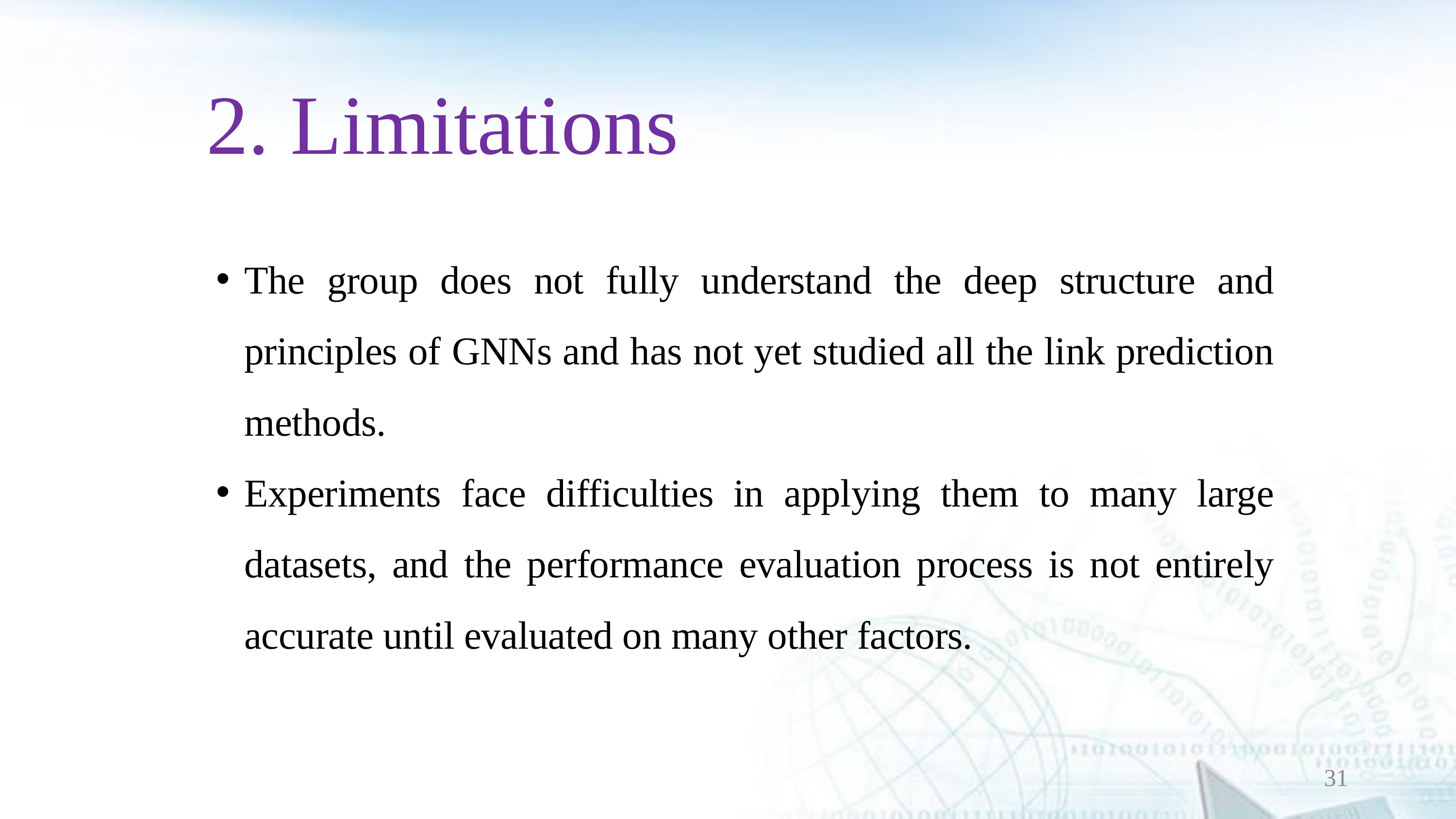

2. Limitations
The group does not fully understand the deep structure and principles of GNNs and has not yet studied all the link prediction methods.
Experiments face difficulties in applying them to many large datasets, and the performance evaluation process is not entirely accurate until evaluated on many other factors.
31